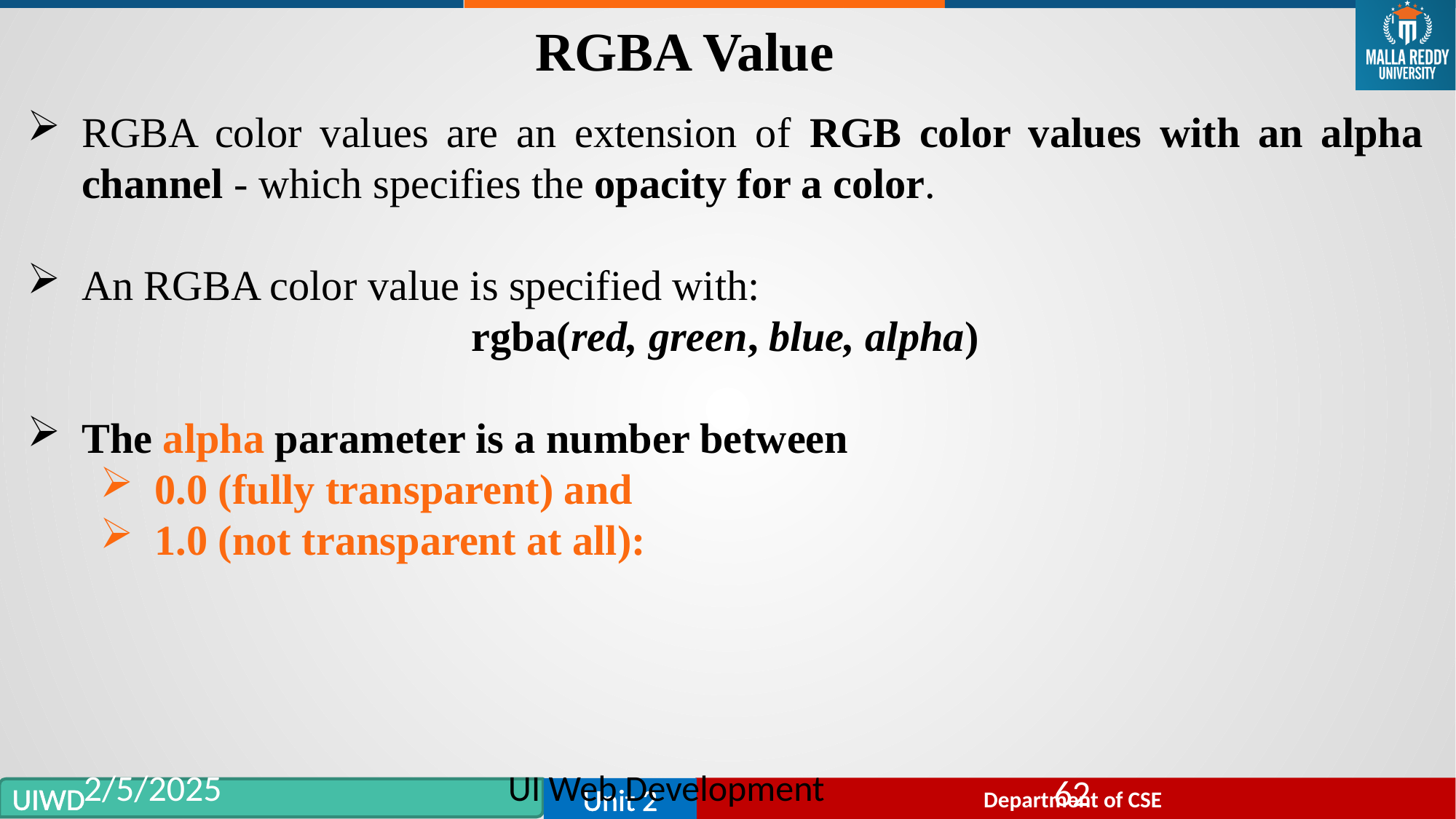

# RGBA Value
RGBA color values are an extension of RGB color values with an alpha channel - which specifies the opacity for a color.

An RGBA color value is specified with:
rgba(red, green, blue, alpha)

The alpha parameter is a number between
0.0 (fully transparent) and
1.0 (not transparent at all):

2/5/2025
UI Web Development
62